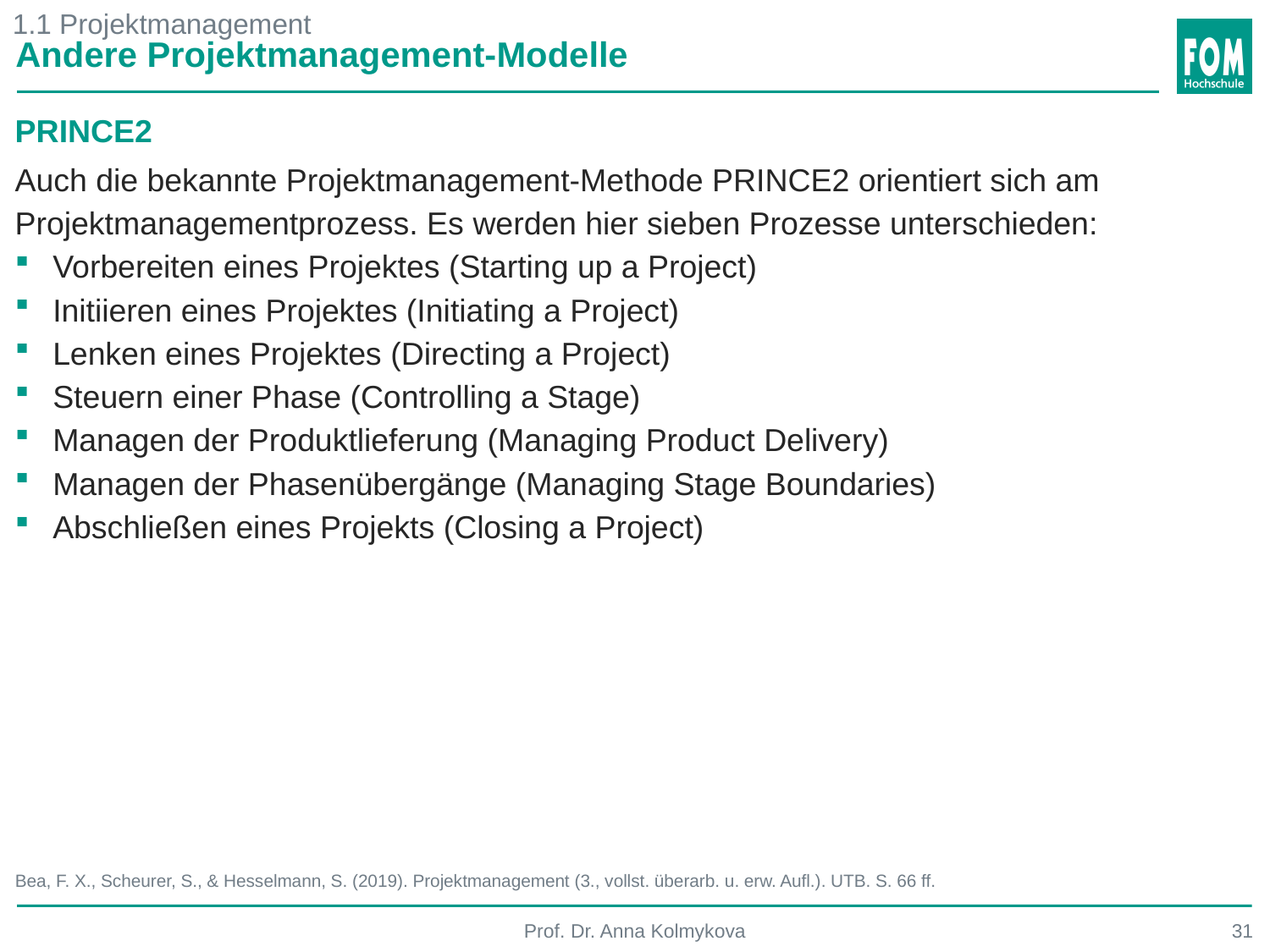

1.1 Projektmanagement
Andere Projektmanagement-Modelle

PRINCE2
Auch die bekannte Projektmanagement-Methode PRINCE2 orientiert sich am
Projektmanagementprozess. Es werden hier sieben Prozesse unterschieden:
Vorbereiten eines Projektes (Starting up a Project)
Initiieren eines Projektes (Initiating a Project)
Lenken eines Projektes (Directing a Project)
Steuern einer Phase (Controlling a Stage)
Managen der Produktlieferung (Managing Product Delivery)
Managen der Phasenübergänge (Managing Stage Boundaries)
Abschließen eines Projekts (Closing a Project)
Bea, F. X., Scheurer, S., & Hesselmann, S. (2019). Projektmanagement (3., vollst. überarb. u. erw. Aufl.). UTB. S. 66 ff.
Prof. Dr. Anna Kolmykova
31